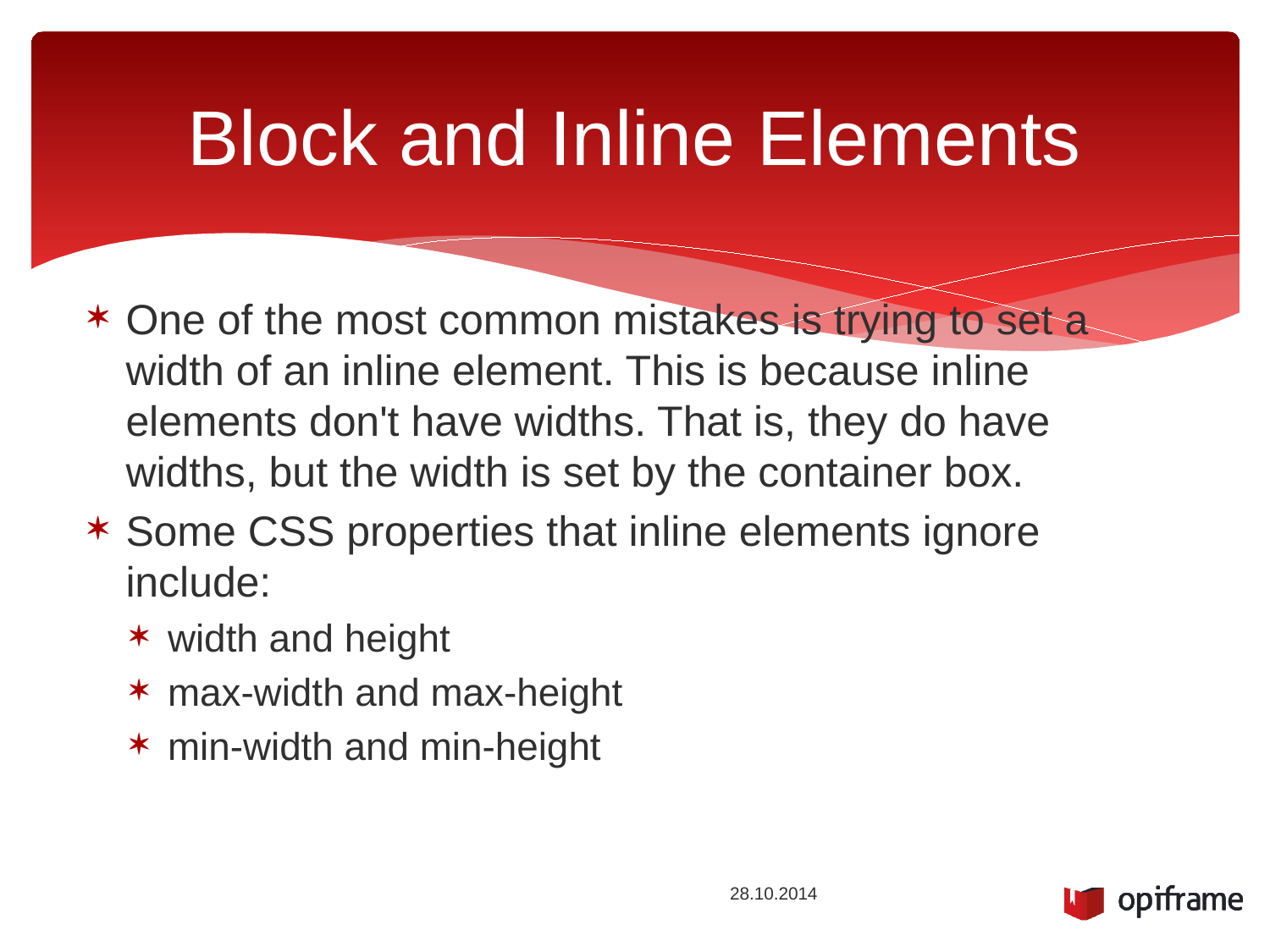

# Block and Inline Elements
One of the most common mistakes is trying to set a width of an inline element. This is because inline elements don't have widths. That is, they do have widths, but the width is set by the container box.
Some CSS properties that inline elements ignore include:
width and height
max-width and max-height
min-width and min-height

28.10.2014